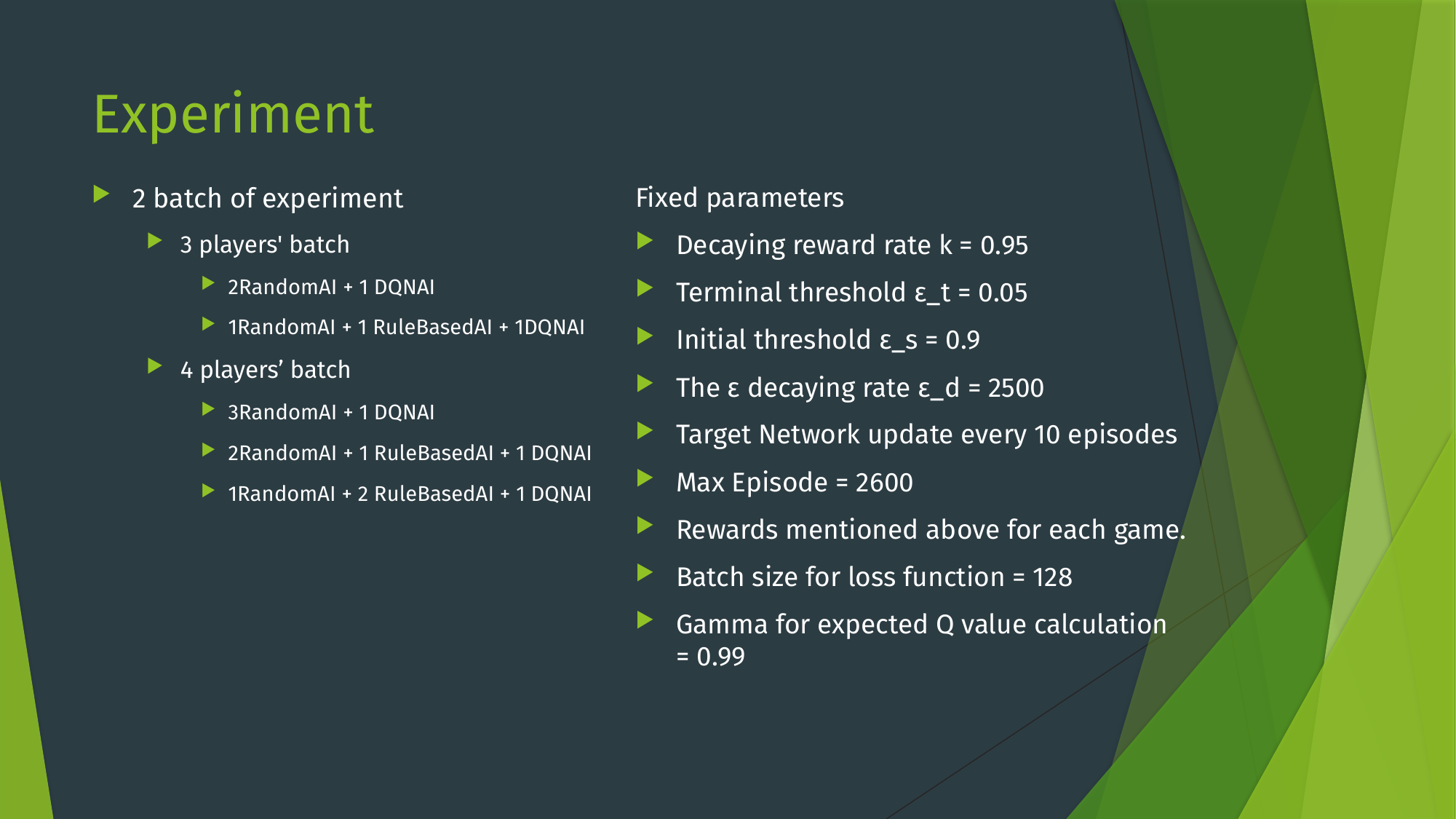

# Experiment
Fixed parameters
Decaying reward rate k = 0.95
	Terminal threshold ε_t = 0.05
	Initial threshold ε_s = 0.9
	The ε decaying rate ε_d = 2500
	Target Network update every 10 episodes
	Max Episode = 2600
	Rewards mentioned above for each game.
	Batch size for loss function = 128
	Gamma for expected Q value calculation = 0.99

2 batch of experiment
3 players' batch
2RandomAI + 1 DQNAI
1RandomAI + 1 RuleBasedAI + 1DQNAI
4 players’ batch
3RandomAI + 1 DQNAI
2RandomAI + 1 RuleBasedAI + 1 DQNAI
1RandomAI + 2 RuleBasedAI + 1 DQNAI